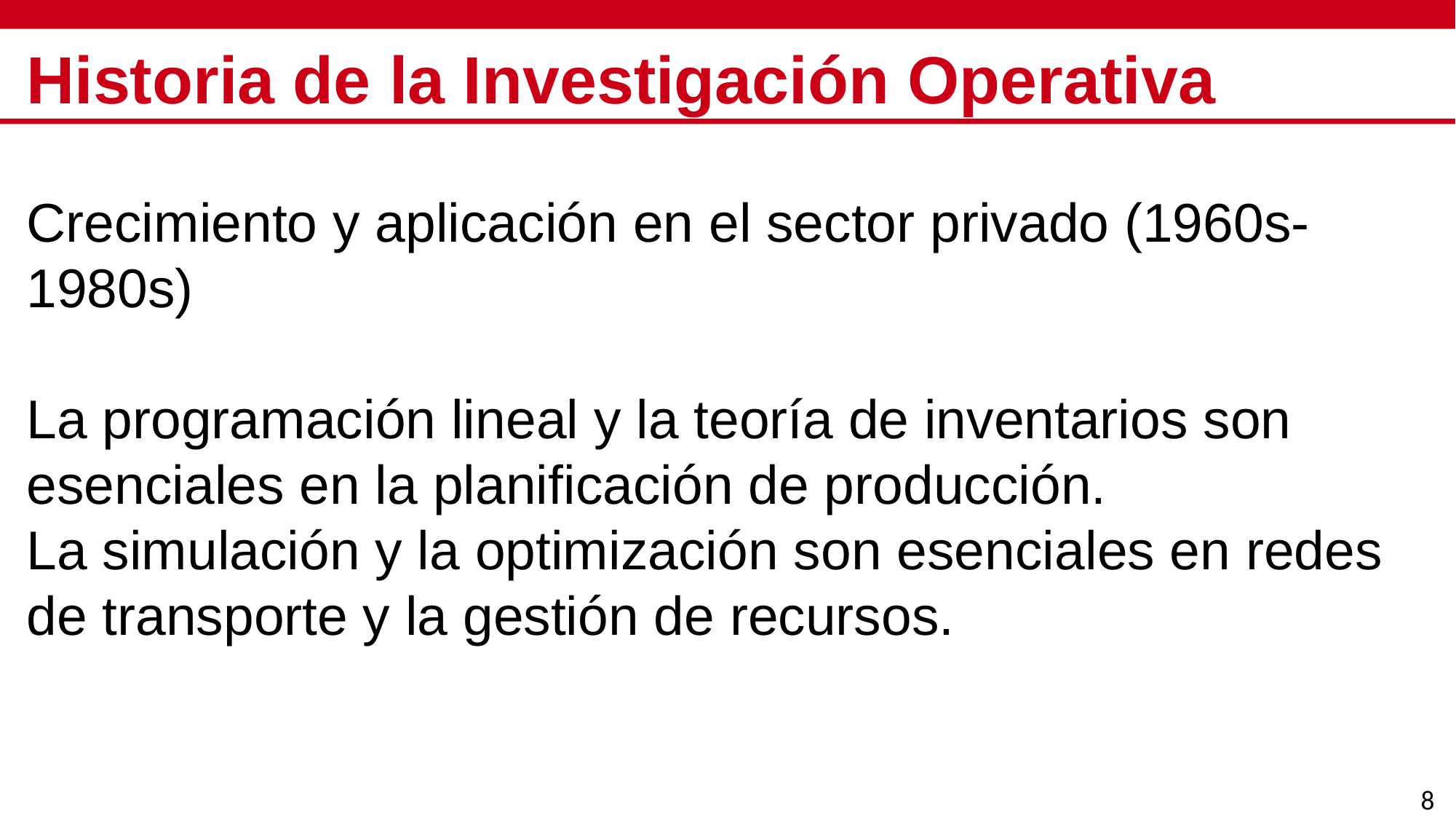

# Historia de la Investigación Operativa
Crecimiento y aplicación en el sector privado (1960s-1980s)

La programación lineal y la teoría de inventarios son esenciales en la planificación de producción.
La simulación y la optimización son esenciales en redes de transporte y la gestión de recursos.

8